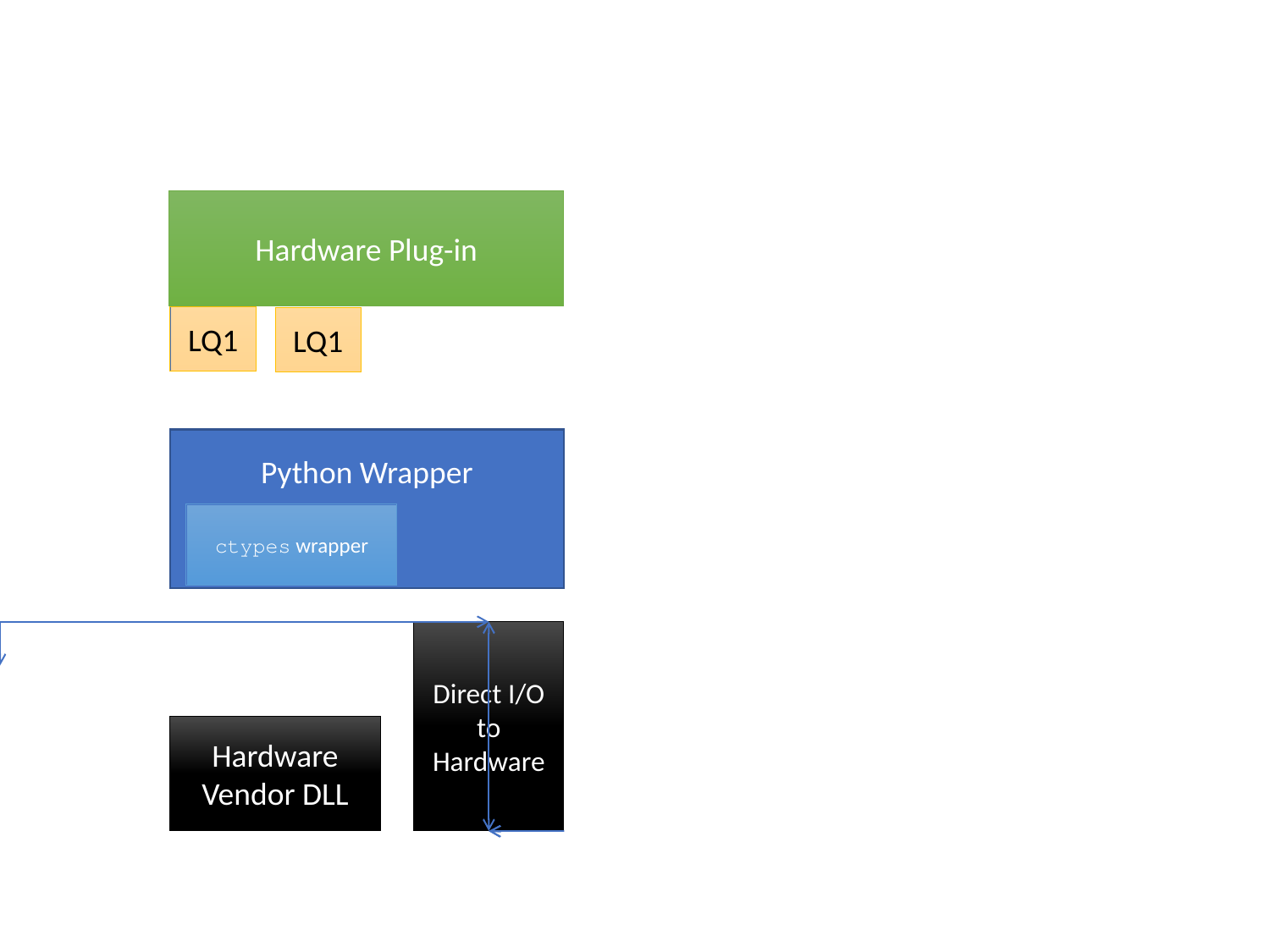

#
Hardware Plug-in
LQ1
LQ1
Python Wrapper

ctypes wrapper
Direct I/O
to Hardware
Hardware Vendor DLL